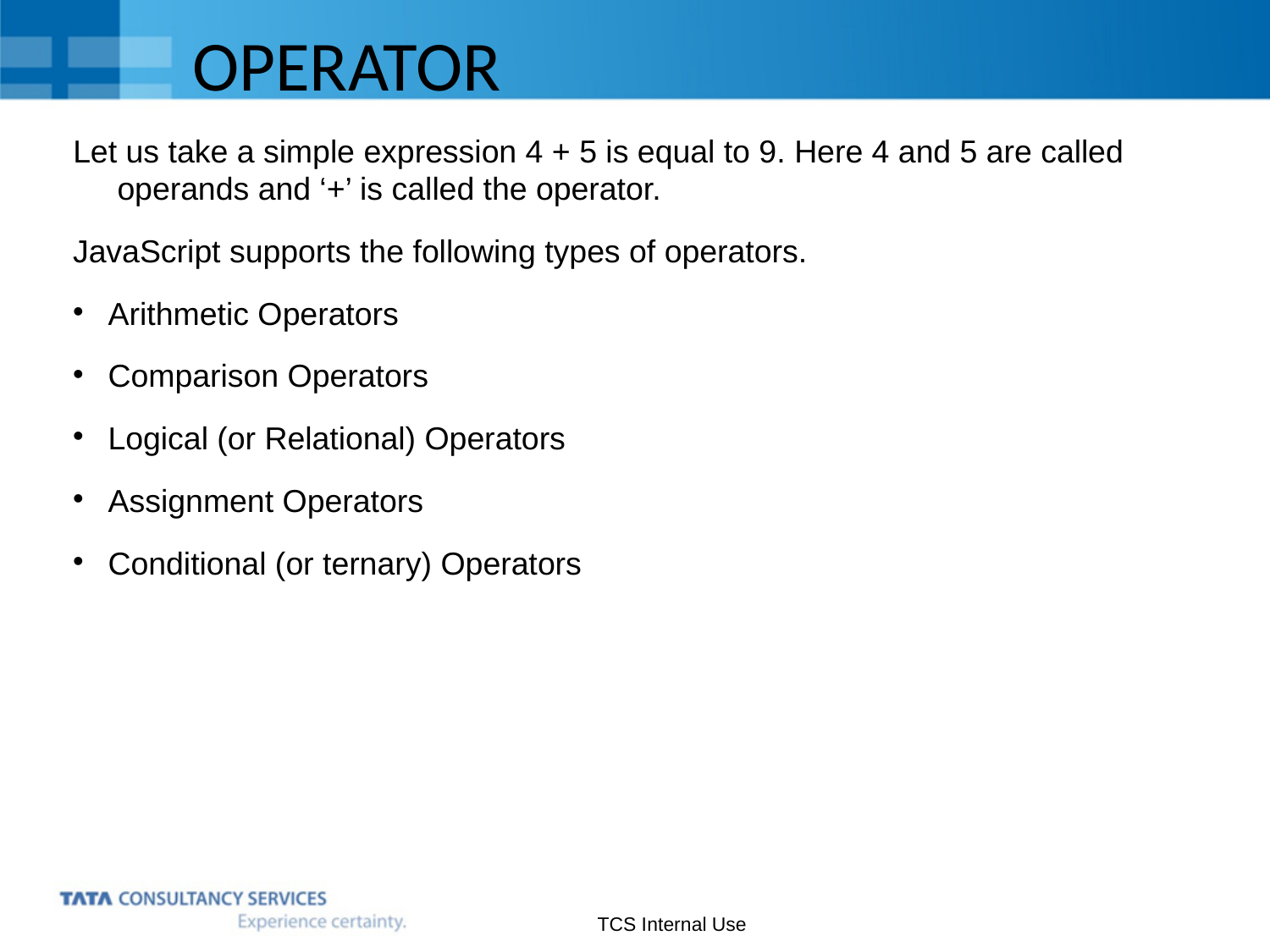

# OPERATOR
Let us take a simple expression 4 + 5 is equal to 9. Here 4 and 5 are called operands and ‘+’ is called the operator.
JavaScript supports the following types of operators.
 Arithmetic Operators
 Comparison Operators
 Logical (or Relational) Operators
 Assignment Operators
 Conditional (or ternary) Operators